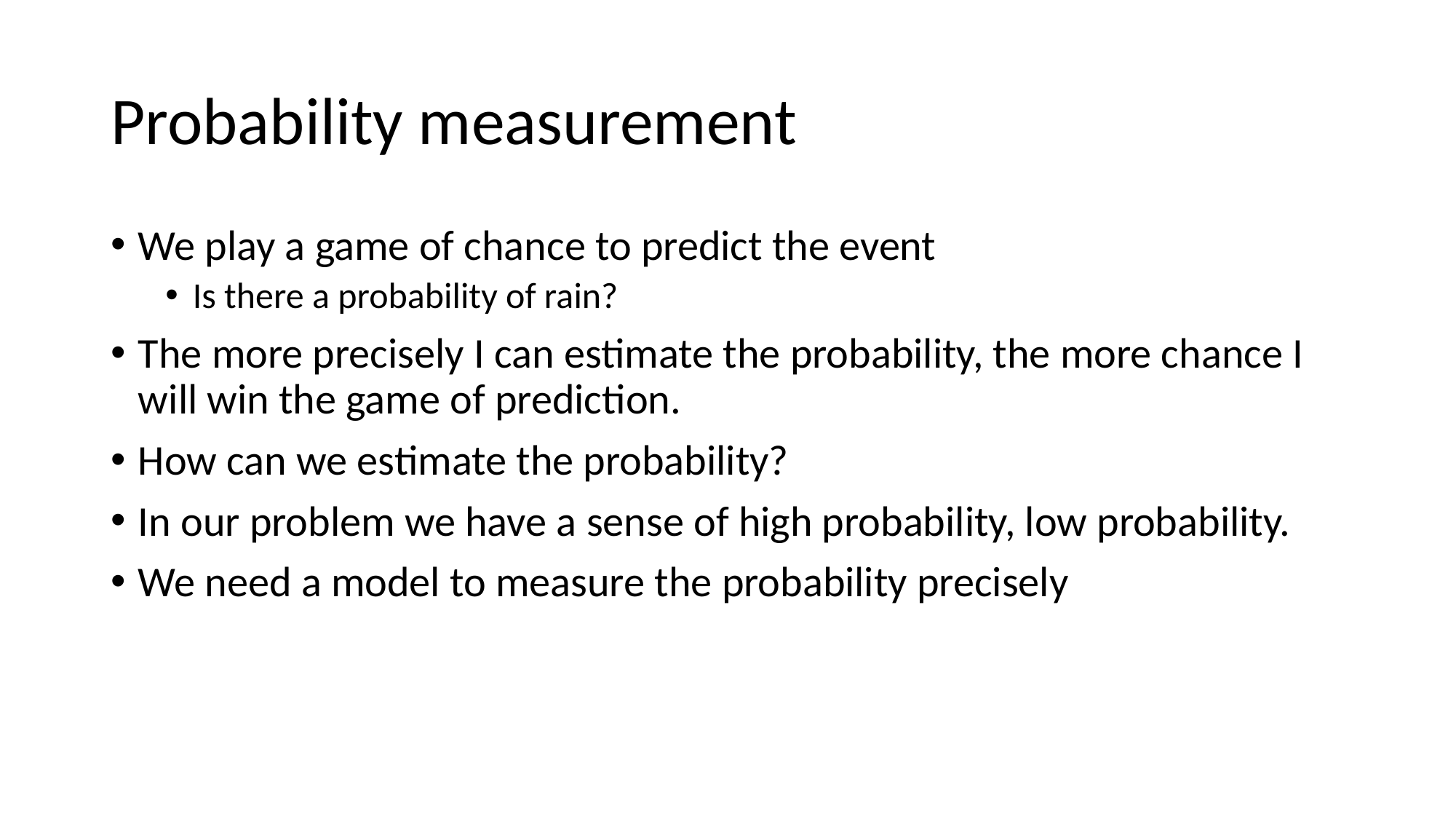

# Probability measurement
We play a game of chance to predict the event
Is there a probability of rain?
The more precisely I can estimate the probability, the more chance I will win the game of prediction.
How can we estimate the probability?
In our problem we have a sense of high probability, low probability.
We need a model to measure the probability precisely